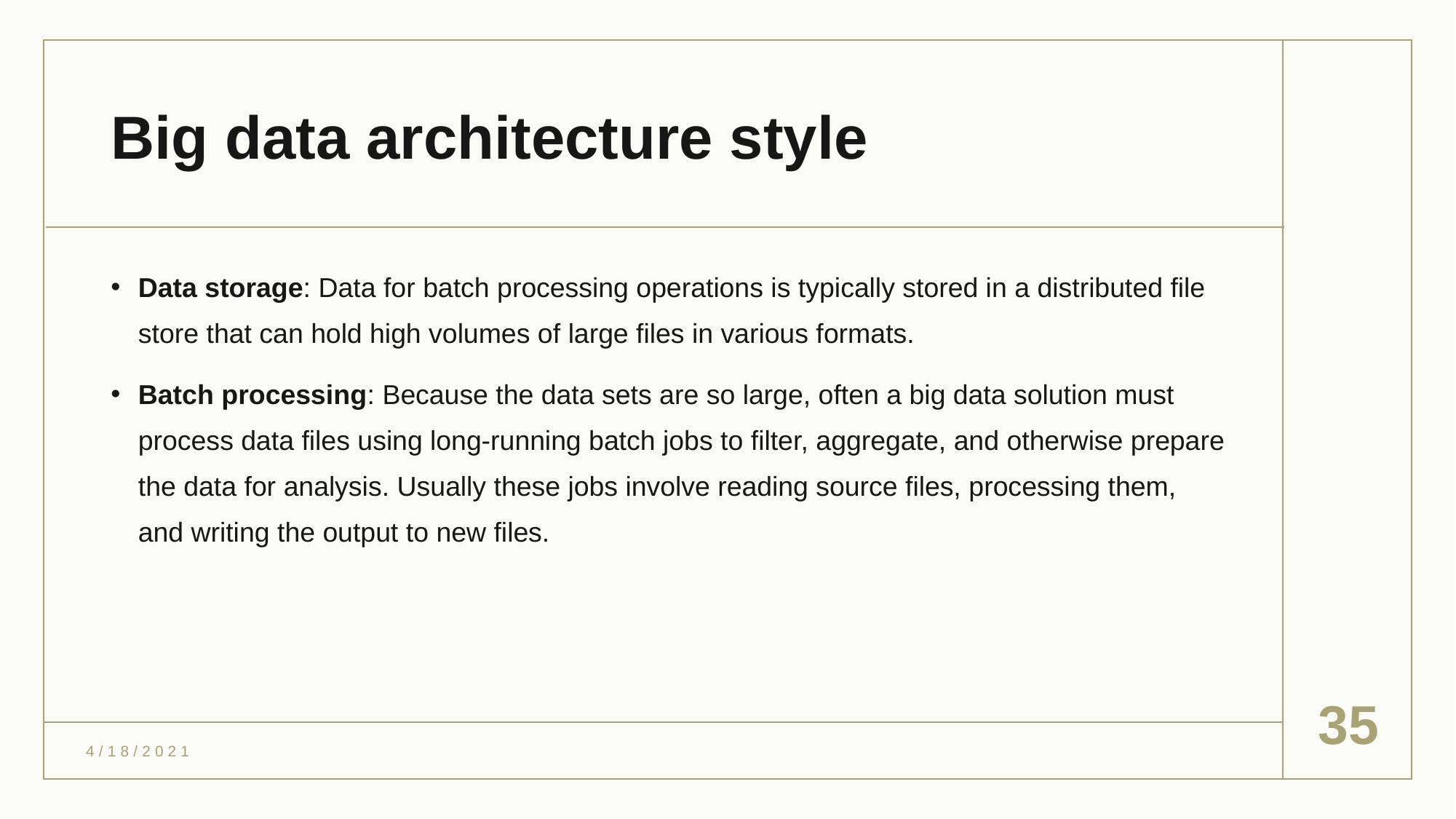

# Big data architecture style
Data storage: Data for batch processing operations is typically stored in a distributed file store that can hold high volumes of large files in various formats.
Batch processing: Because the data sets are so large, often a big data solution must process data files using long-running batch jobs to filter, aggregate, and otherwise prepare the data for analysis. Usually these jobs involve reading source files, processing them, and writing the output to new files.

35
4/18/2021